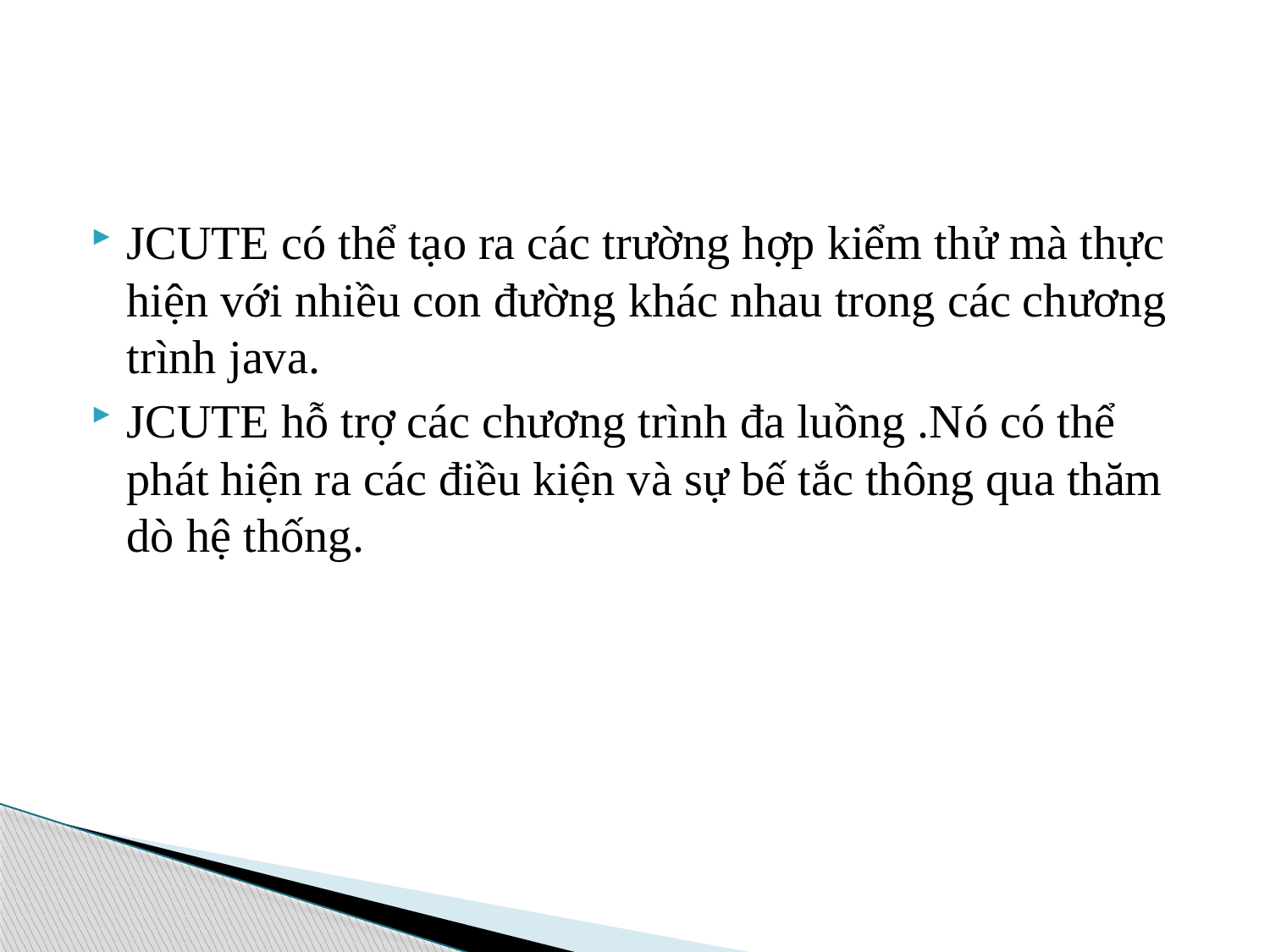

#
JCUTE có thể tạo ra các trường hợp kiểm thử mà thực hiện với nhiều con đường khác nhau trong các chương trình java.
JCUTE hỗ trợ các chương trình đa luồng .Nó có thể phát hiện ra các điều kiện và sự bế tắc thông qua thăm dò hệ thống.